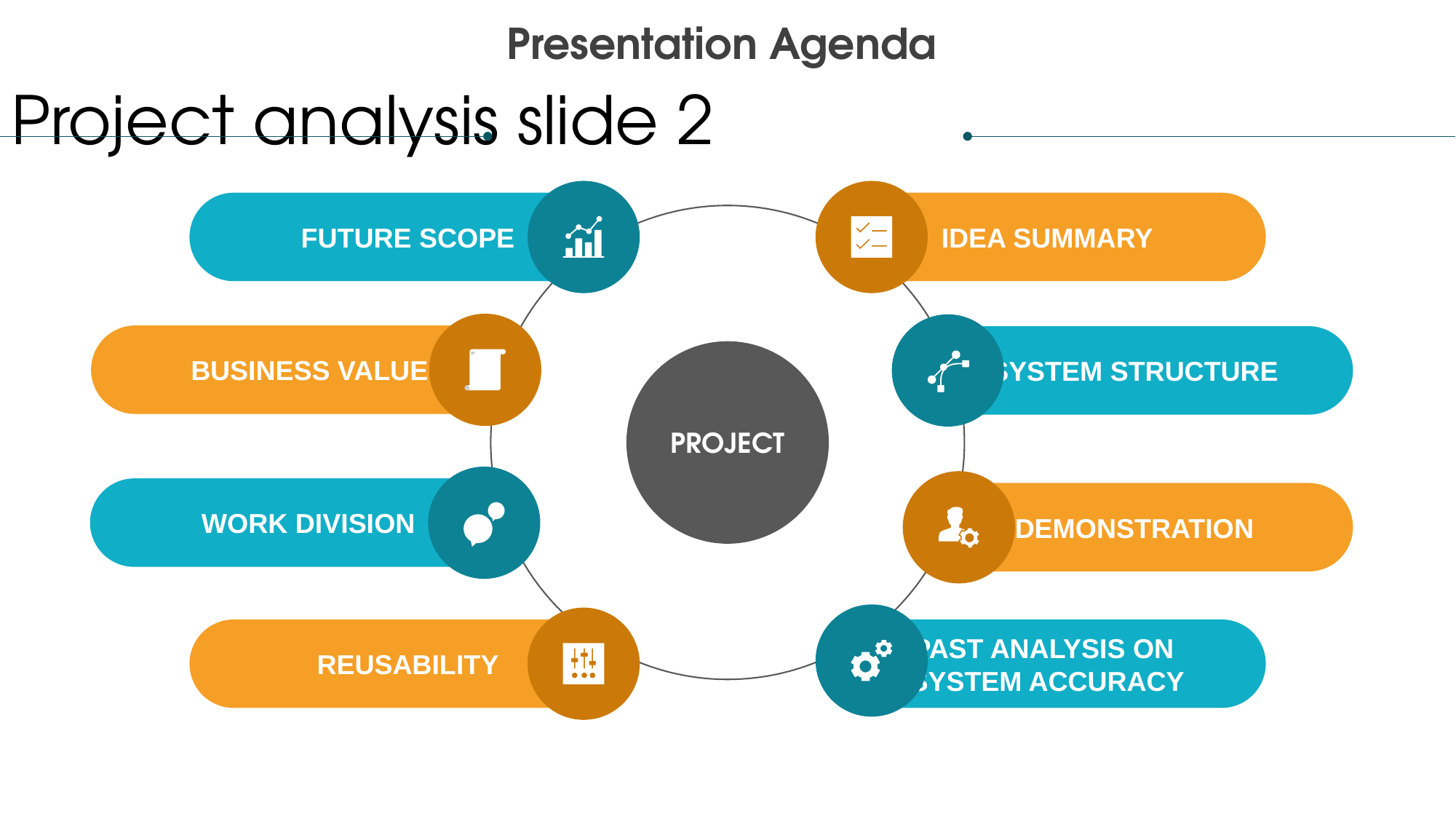

Presentation Agenda
Project analysis slide 2

FUTURE SCOPE
IDEA SUMMARY

BUSINESS VALUE
SYSTEM STRUCTURE
PROJECT

WORK DIVISION
DEMONSTRATION

REUSABILITY
PAST ANALYSIS ON
SYSTEM ACCURACY